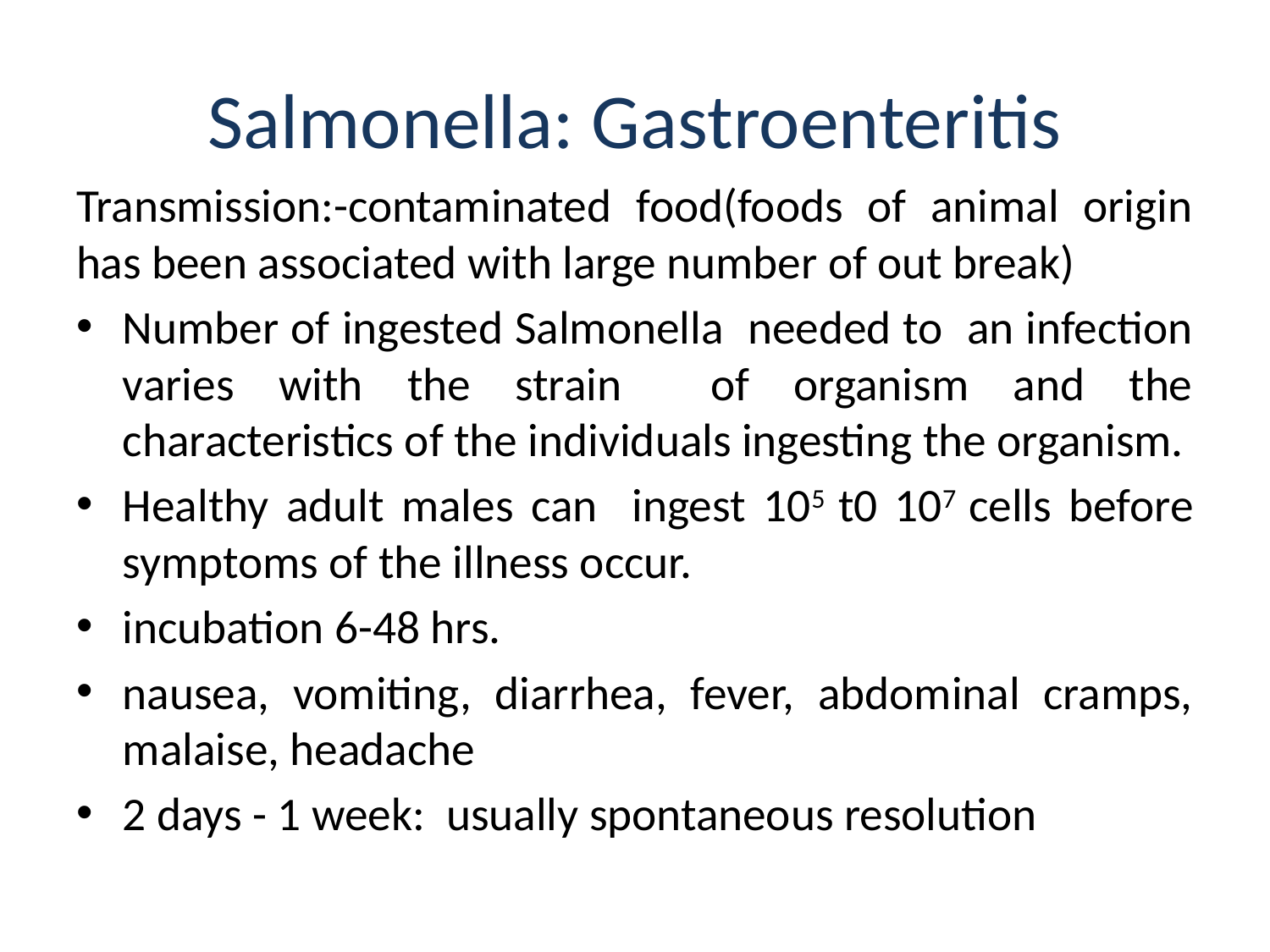

# Salmonella: Gastroenteritis
Transmission:-contaminated food(foods of animal origin has been associated with large number of out break)
Number of ingested Salmonella  needed to  an infection varies with the strain  of organism and the characteristics of the individuals ingesting the organism.
Healthy adult males can  ingest 105 t0 107 cells before symptoms of the illness occur.
incubation 6-48 hrs.
nausea, vomiting, diarrhea, fever, abdominal cramps, malaise, headache
2 days - 1 week:  usually spontaneous resolution